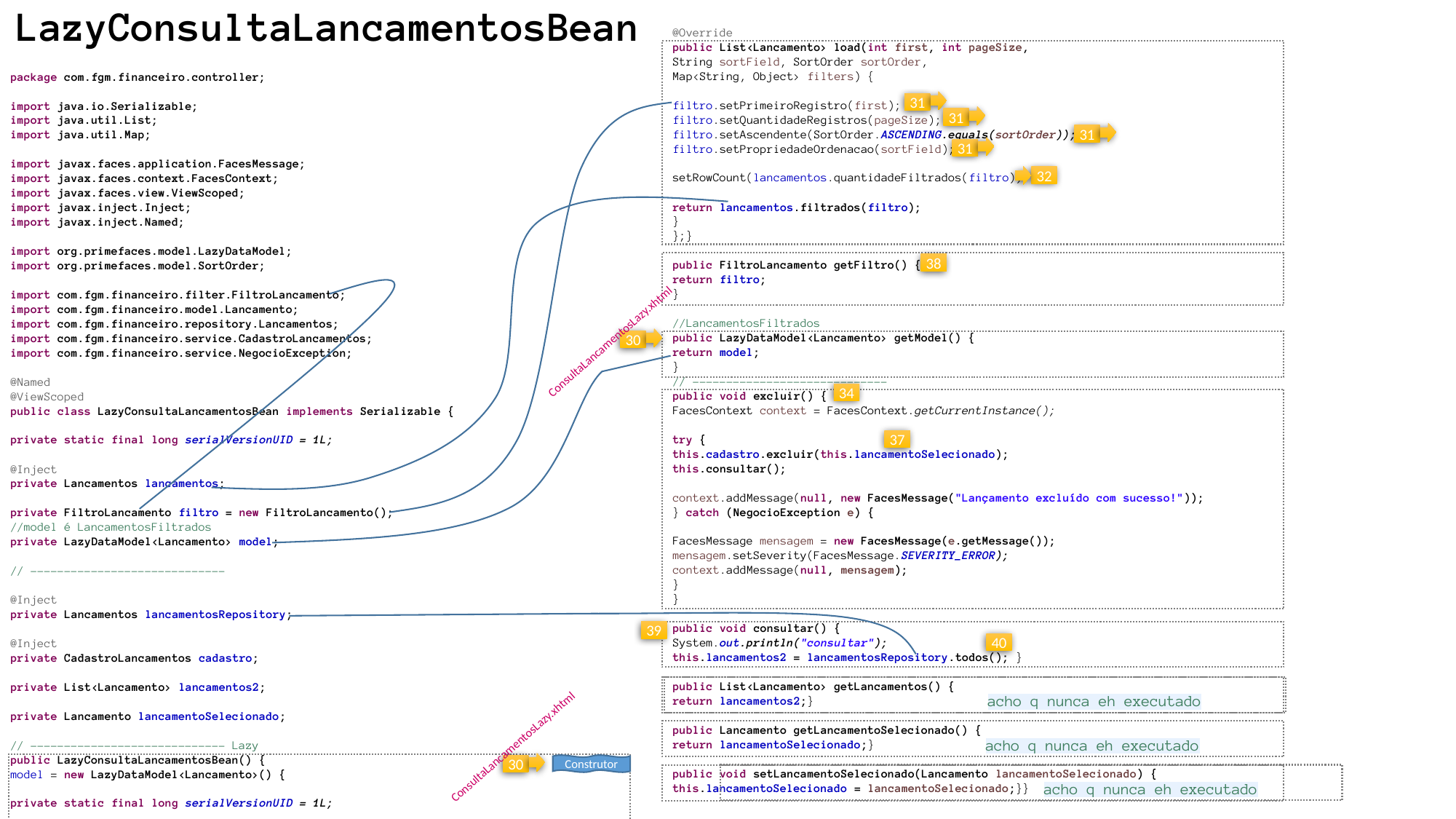

LazyConsultaLancamentosBean
@Override
public List<Lancamento> load(int first, int pageSize,
String sortField, SortOrder sortOrder,
Map<String, Object> filters) {

filtro.setPrimeiroRegistro(first);
filtro.setQuantidadeRegistros(pageSize);
filtro.setAscendente(SortOrder.ASCENDING.equals(sortOrder));
filtro.setPropriedadeOrdenacao(sortField);

setRowCount(lancamentos.quantidadeFiltrados(filtro));

return lancamentos.filtrados(filtro);
}
};}

public FiltroLancamento getFiltro() {
return filtro;
}

//LancamentosFiltrados
public LazyDataModel<Lancamento> getModel() {
return model;
}
// -----------------------------
public void excluir() {
FacesContext context = FacesContext.getCurrentInstance();

try {
this.cadastro.excluir(this.lancamentoSelecionado);
this.consultar();

context.addMessage(null, new FacesMessage("Lançamento excluído com sucesso!"));
} catch (NegocioException e) {

FacesMessage mensagem = new FacesMessage(e.getMessage());
mensagem.setSeverity(FacesMessage.SEVERITY_ERROR);
context.addMessage(null, mensagem);
}
}

public void consultar() {
System.out.println("consultar");
this.lancamentos2 = lancamentosRepository.todos(); }

public List<Lancamento> getLancamentos() {
return lancamentos2;}

public Lancamento getLancamentoSelecionado() {
return lancamentoSelecionado;}

public void setLancamentoSelecionado(Lancamento lancamentoSelecionado) {
this.lancamentoSelecionado = lancamentoSelecionado;}}

package com.fgm.financeiro.controller;

import java.io.Serializable;
import java.util.List;
import java.util.Map;

import javax.faces.application.FacesMessage;
import javax.faces.context.FacesContext;
import javax.faces.view.ViewScoped;
import javax.inject.Inject;
import javax.inject.Named;

import org.primefaces.model.LazyDataModel;
import org.primefaces.model.SortOrder;

import com.fgm.financeiro.filter.FiltroLancamento;
import com.fgm.financeiro.model.Lancamento;
import com.fgm.financeiro.repository.Lancamentos;
import com.fgm.financeiro.service.CadastroLancamentos;
import com.fgm.financeiro.service.NegocioException;

@Named
@ViewScoped
public class LazyConsultaLancamentosBean implements Serializable {

private static final long serialVersionUID = 1L;

@Inject
private Lancamentos lancamentos;

private FiltroLancamento filtro = new FiltroLancamento();
//model é LancamentosFiltrados
private LazyDataModel<Lancamento> model;

// -----------------------------

@Inject
private Lancamentos lancamentosRepository;

@Inject
private CadastroLancamentos cadastro;

private List<Lancamento> lancamentos2;

private Lancamento lancamentoSelecionado;

// ----------------------------- Lazy
public LazyConsultaLancamentosBean() {
model = new LazyDataModel<Lancamento>() {

private static final long serialVersionUID = 1L;

31

31

31

31

32

38

ConsultaLancamentosLazy.xhtml
30

34

37

39

40

acho q nunca eh executado

acho q nunca eh executado
ConsultaLancamentosLazy.xhtml

30
Construtor

acho q nunca eh executado